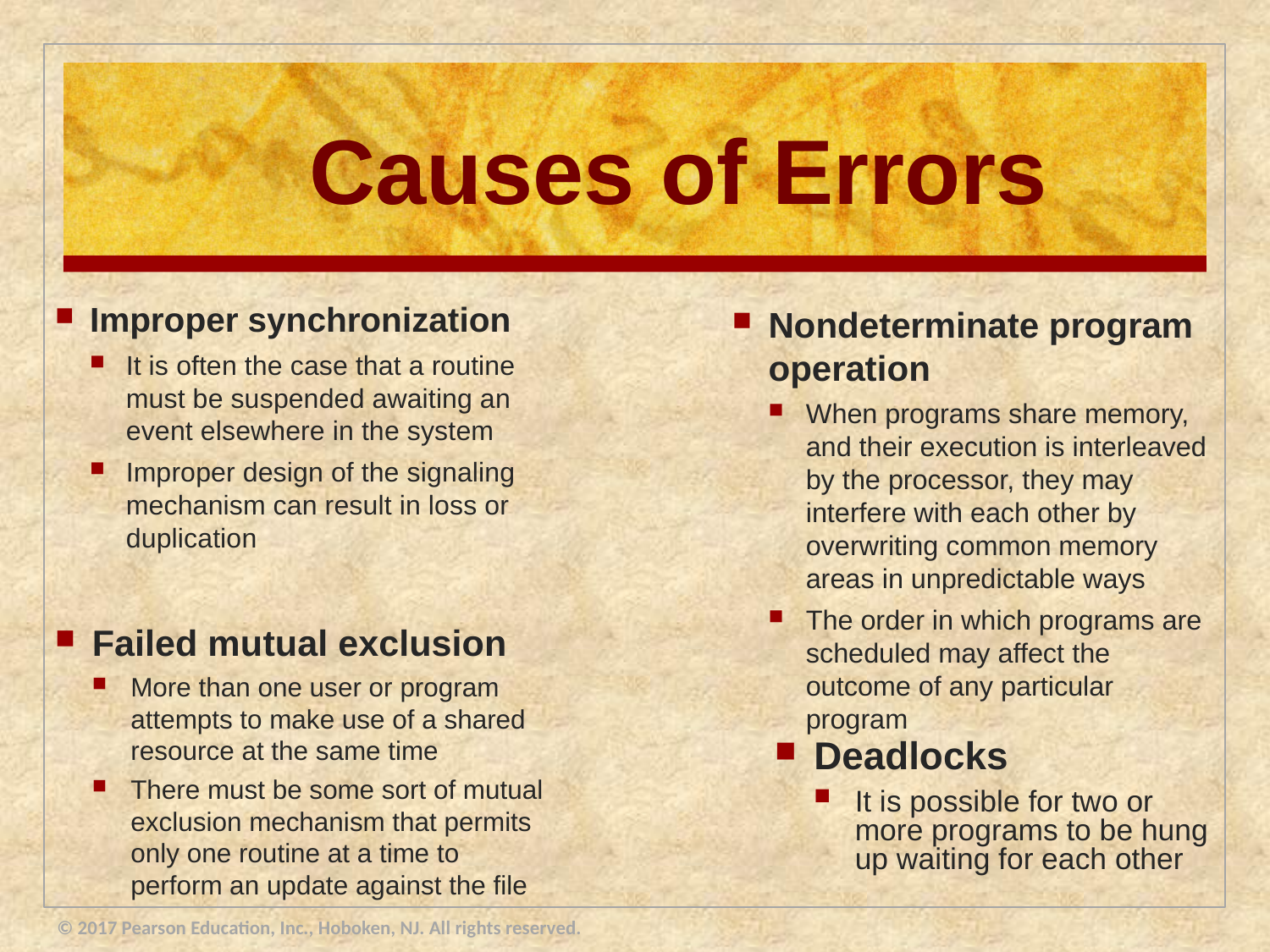

# Causes of Errors
Improper synchronization
It is often the case that a routine must be suspended awaiting an event elsewhere in the system
Improper design of the signaling mechanism can result in loss or duplication
Nondeterminate program operation
When programs share memory, and their execution is interleaved by the processor, they may interfere with each other by overwriting common memory areas in unpredictable ways
The order in which programs are scheduled may affect the outcome of any particular program
Failed mutual exclusion
More than one user or program attempts to make use of a shared resource at the same time
There must be some sort of mutual exclusion mechanism that permits only one routine at a time to perform an update against the file
Deadlocks
It is possible for two or more programs to be hung up waiting for each other
© 2017 Pearson Education, Inc., Hoboken, NJ. All rights reserved.